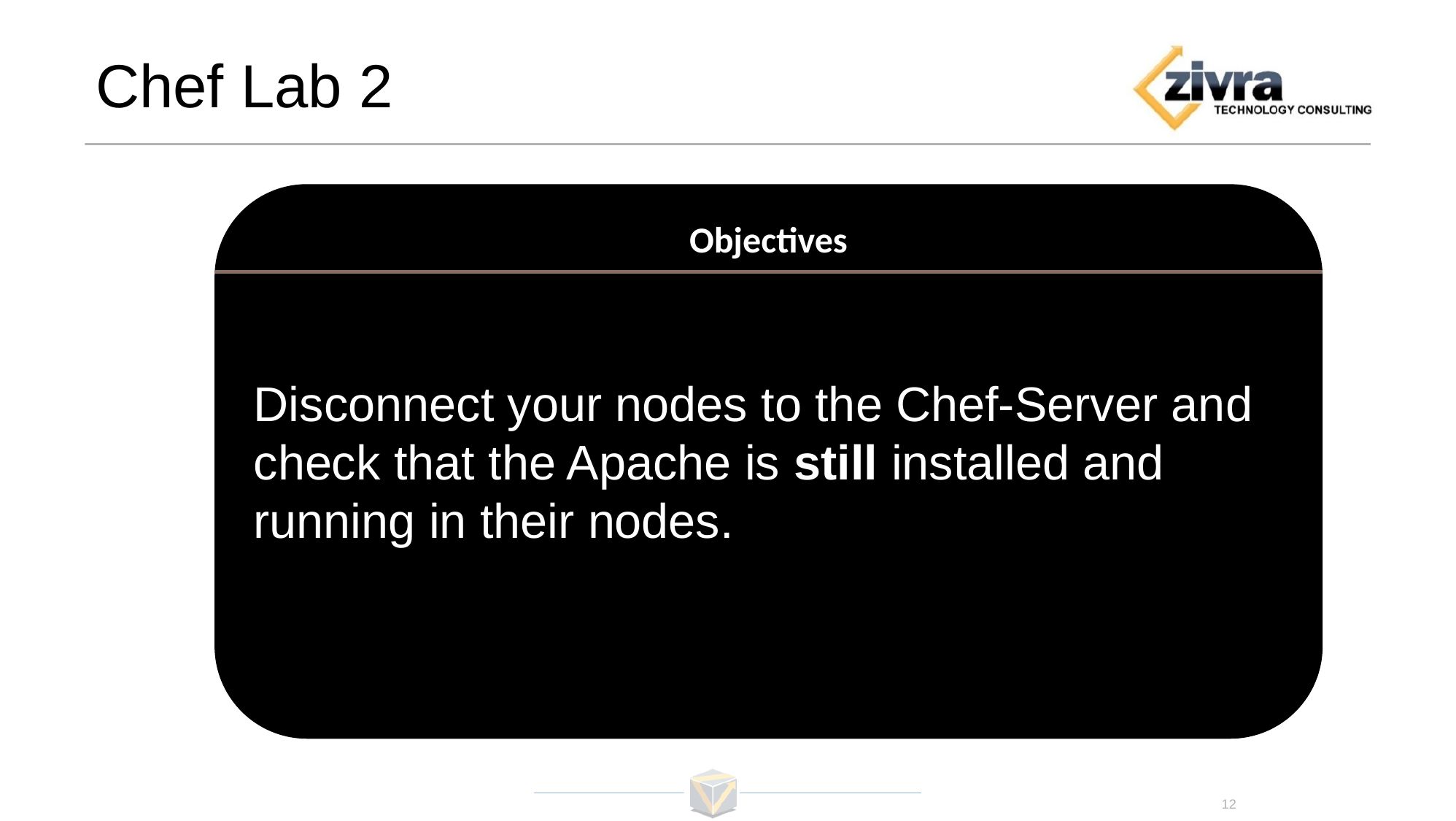

# Chef Lab 2
Objectives
Disconnect your nodes to the Chef-Server and check that the Apache is still installed and running in their nodes.
© Zivra 2015. All Rights Reserved.
12